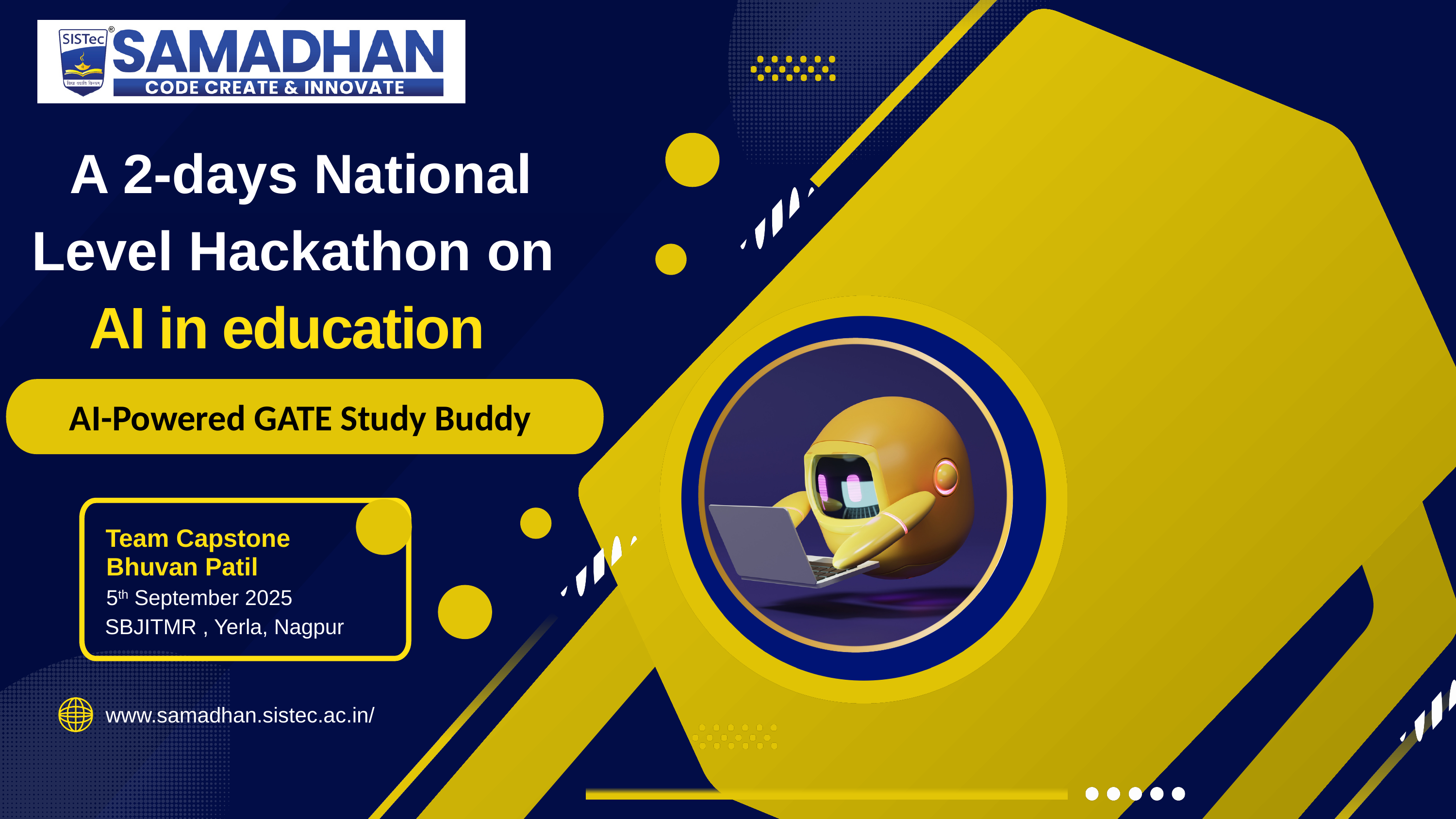

A 2-days National Level Hackathon on

    AI in education

AI-Powered GATE Study Buddy

Team Capstone
Bhuvan Patil

5th September 2025

SBJITMR , Yerla, Nagpur

www.samadhan.sistec.ac.in/